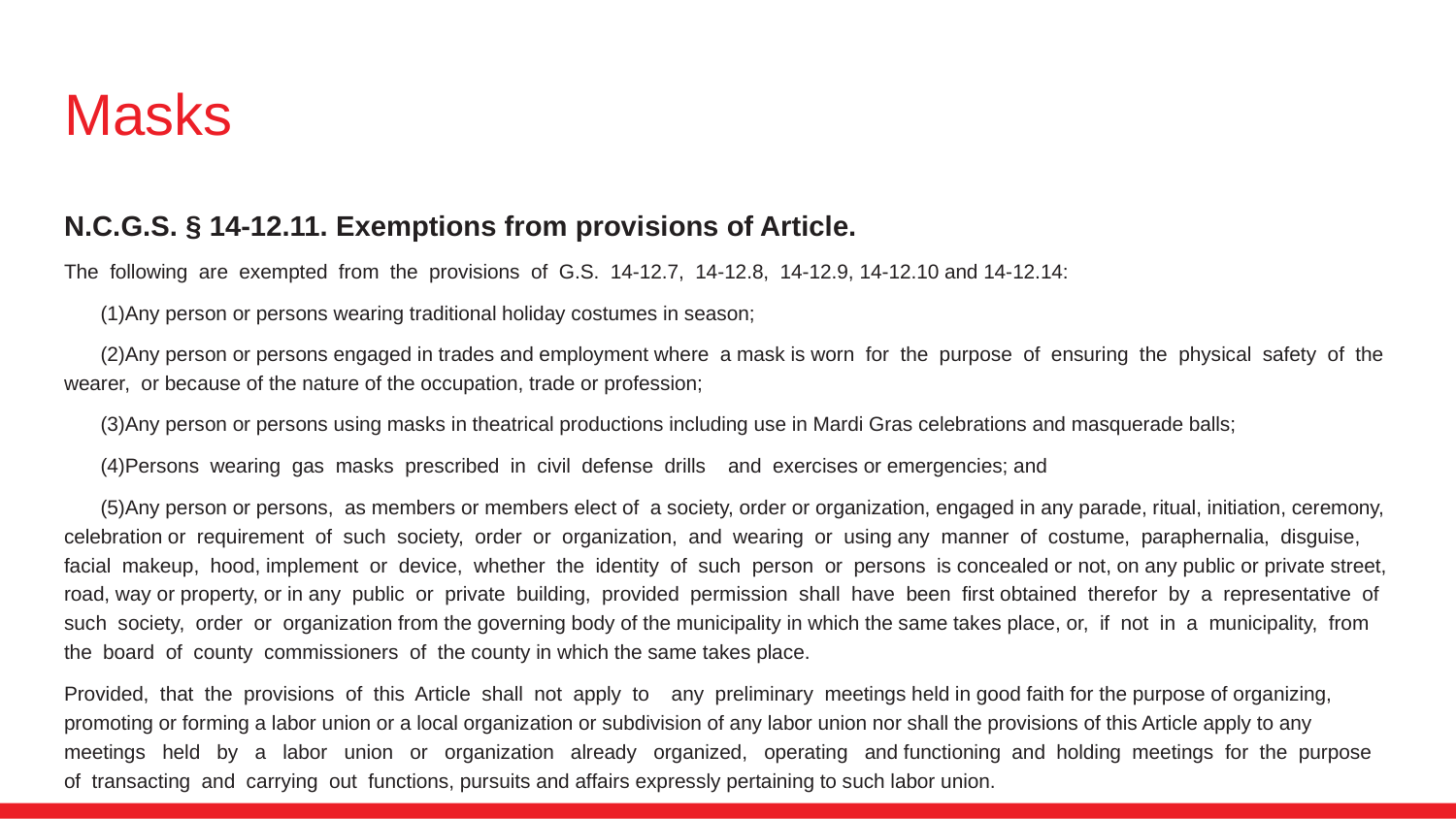

# Masks
N.C.G.S. § 14-12.11. Exemptions from provisions of Article.
The  following  are  exempted  from  the  provisions  of  G.S.  14-12.7,  14-12.8,  14-12.9, 14-12.10 and 14-12.14:
	(1)Any person or persons wearing traditional holiday costumes in season;
	(2)Any person or persons engaged in trades and employment where  a mask is worn  for  the  purpose  of  ensuring  the  physical  safety  of  the  wearer,  or because of the nature of the occupation, trade or profession;
	(3)Any person or persons using masks in theatrical productions including use in Mardi Gras celebrations and masquerade balls;
	(4)Persons  wearing  gas  masks  prescribed  in  civil  defense  drills    and  exercises or emergencies; and
	(5)Any person or persons,  as members or members elect of  a society, order or organization, engaged in any parade, ritual, initiation, ceremony, celebration or  requirement  of  such  society,  order  or  organization,  and  wearing  or  using any  manner  of  costume,  paraphernalia,  disguise,  facial  makeup,  hood, implement  or  device,  whether  the  identity  of  such  person  or  persons  is concealed or not, on any public or private street, road, way or property, or in any  public  or  private  building,  provided  permission  shall  have  been  first obtained  therefor  by  a  representative  of  such  society,  order  or  organization from the governing body of the municipality in which the same takes place, or,  if  not  in  a  municipality,  from  the  board  of  county  commissioners  of  the county in which the same takes place.
Provided,  that  the  provisions  of  this  Article  shall  not  apply  to    any  preliminary  meetings held in good faith for the purpose of organizing, promoting or forming a labor union or a local organization or subdivision of any labor union nor shall the provisions of this Article apply to any   meetings   held   by   a   labor   union   or   organization   already   organized,   operating   and functioning  and  holding  meetings  for  the  purpose  of  transacting  and  carrying  out  functions, pursuits and affairs expressly pertaining to such labor union.